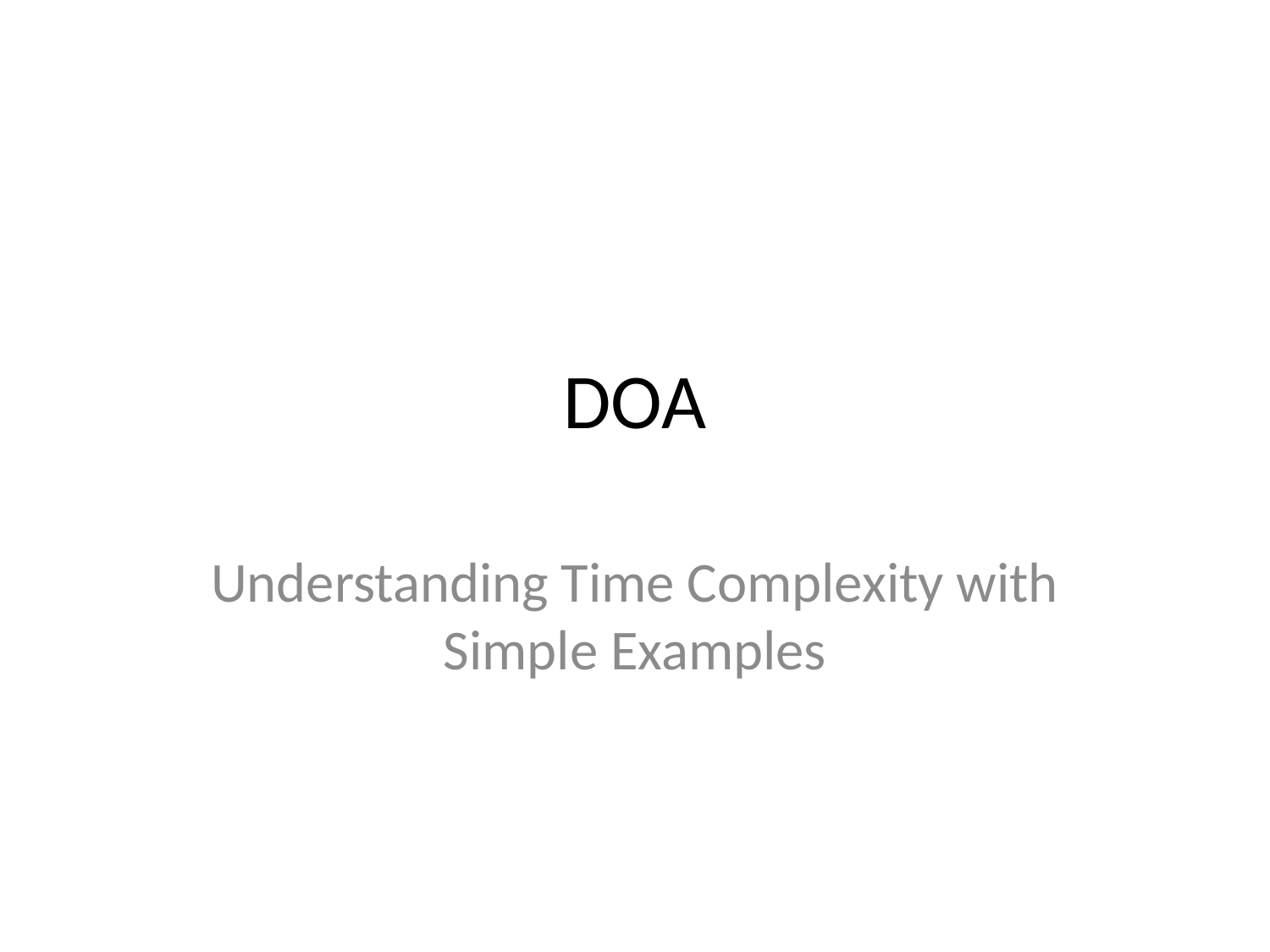

# DOA
Understanding Time Complexity with Simple Examples